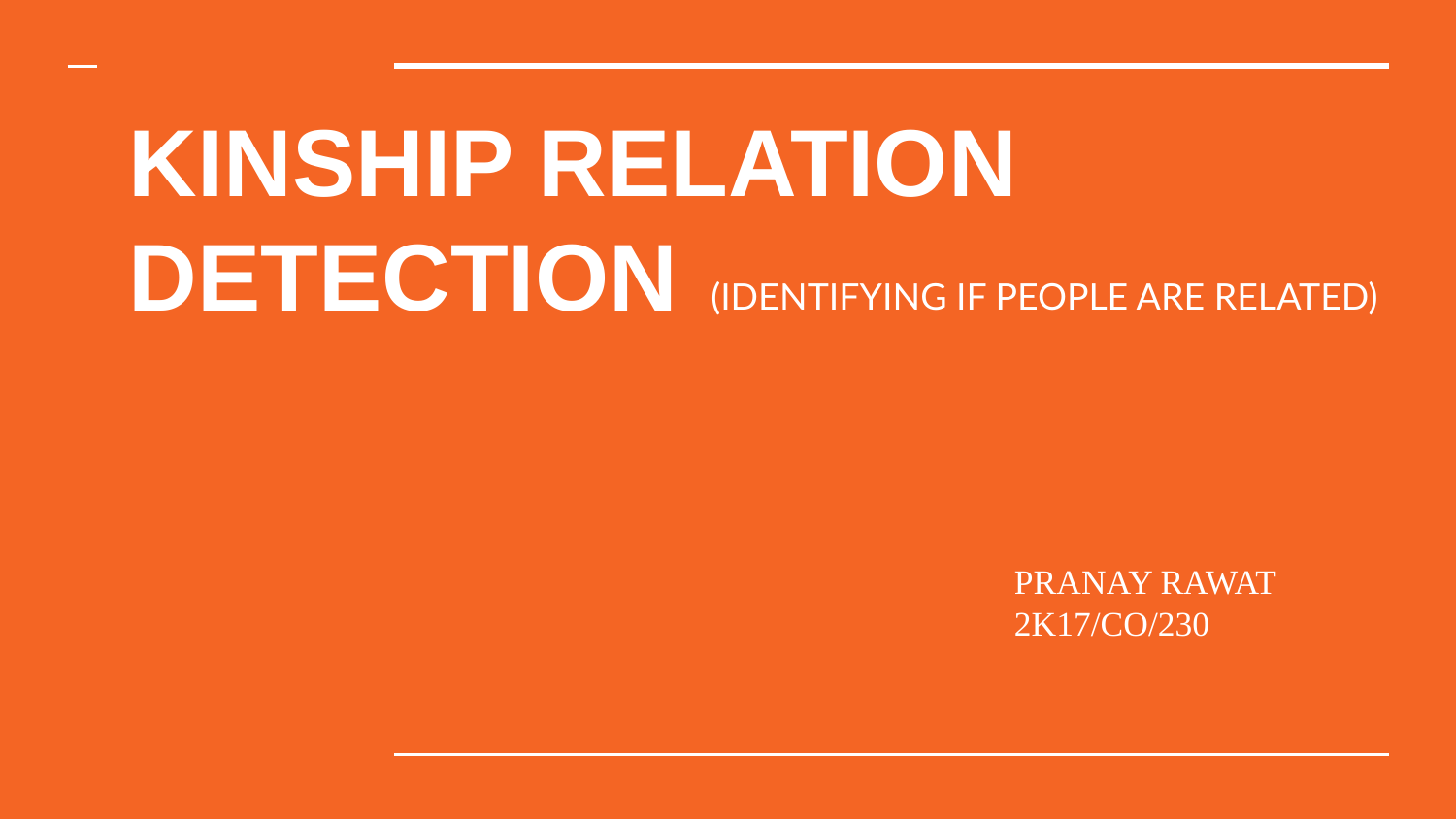

# KINSHIP RELATION DETECTION
(IDENTIFYING IF PEOPLE ARE RELATED)

PRANAY RAWAT
2K17/CO/230